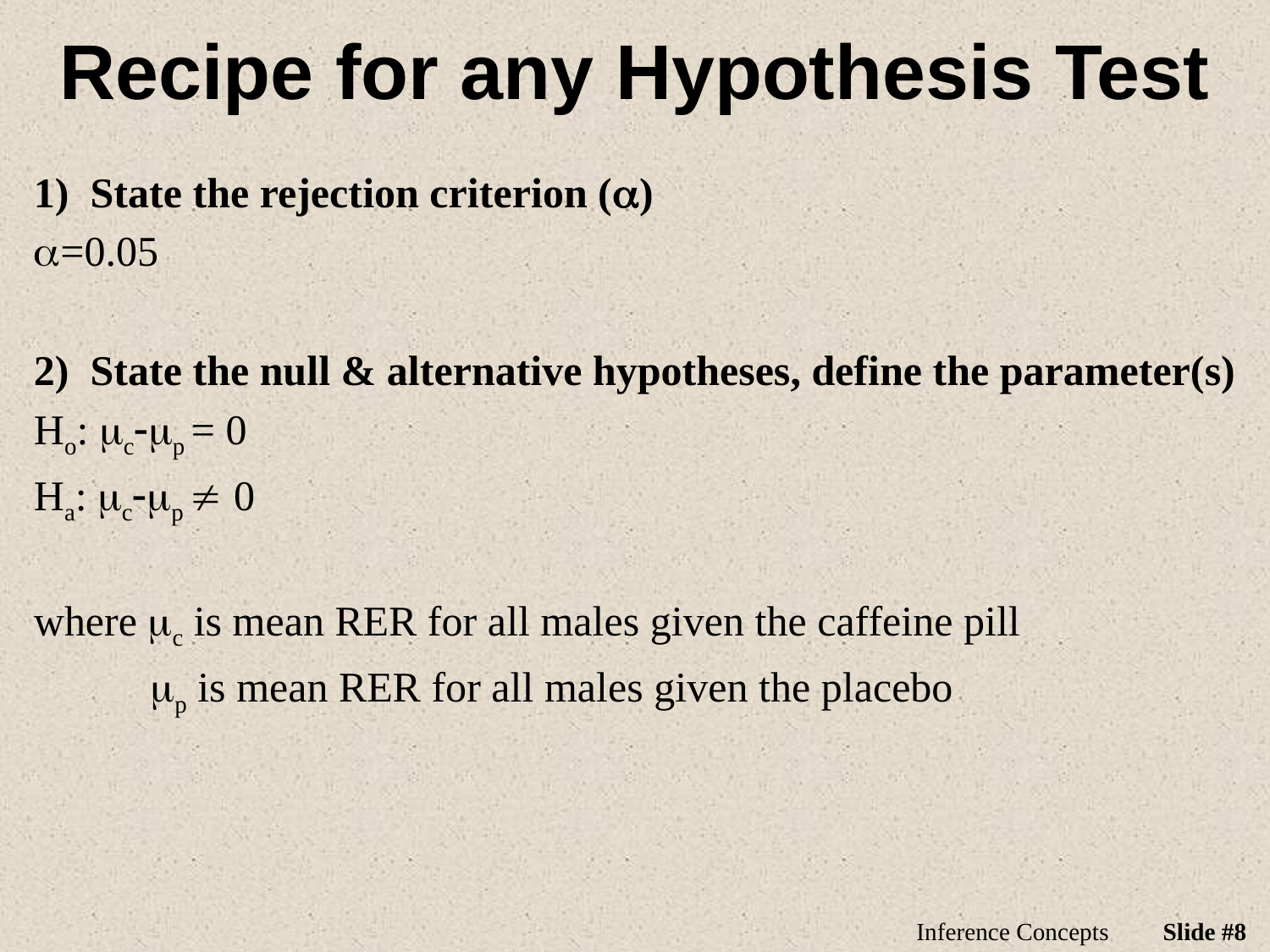

# Recipe for any Hypothesis Test
1)  State the rejection criterion (α)
α=0.05

2)  State the null & alternative hypotheses, define the parameter(s)
Ho: μc−μp = 0
Ha: μc−μp ≠ 0

where μc is mean RER for all males given the caffeine pill
           μp is mean RER for all males given the placebo

Inference Concepts
Slide #8